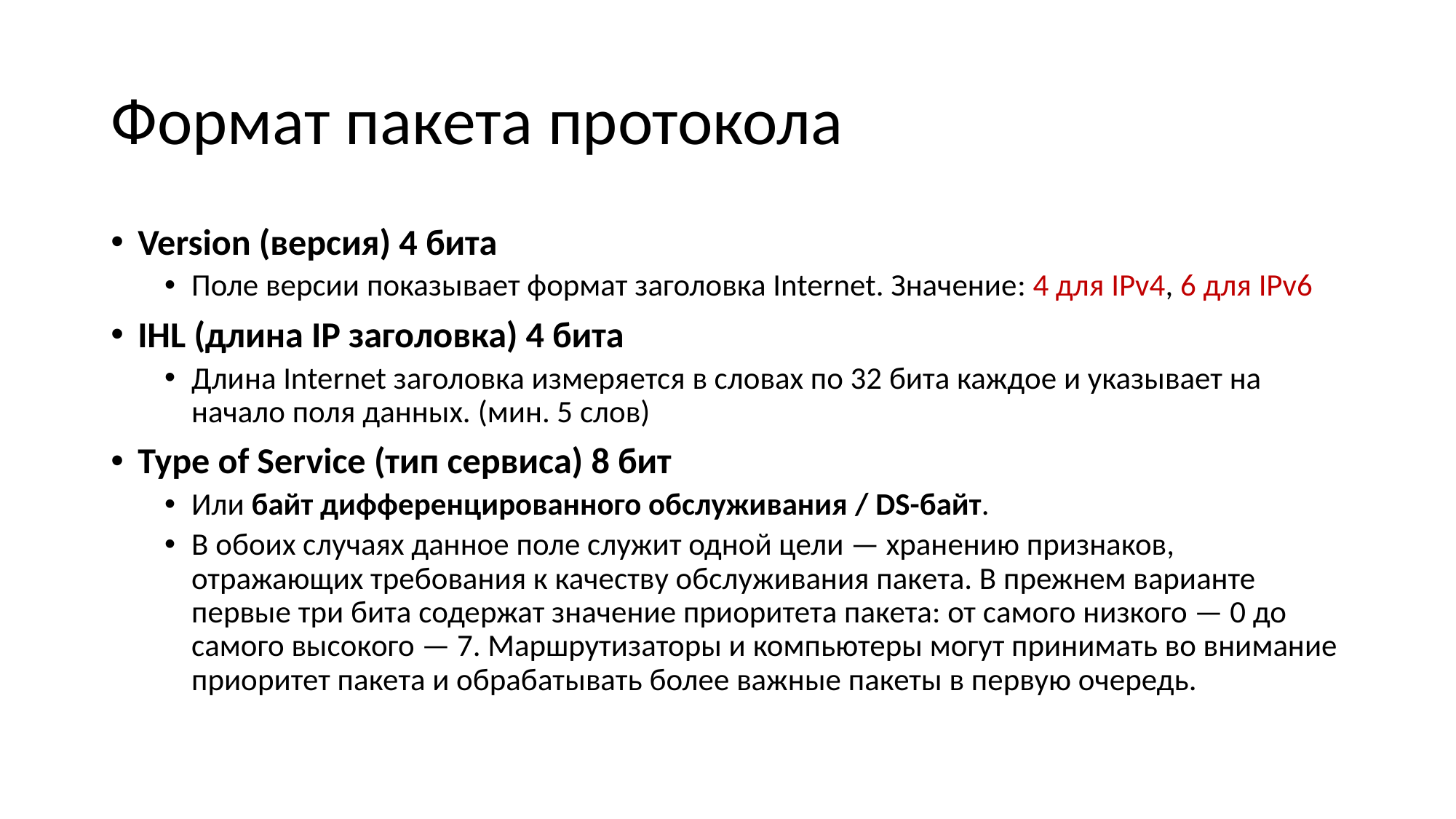

# Формат пакета протокола
Version (версия) 4 бита
Поле версии показывает формат заголовка Internet. Значение: 4 для IPv4, 6 для IPv6
IHL (длина IP заголовка) 4 бита
Длина Internet заголовка измеряется в словах по 32 бита каждое и указывает на начало поля данных. (мин. 5 слов)
Type of Service (тип сервиса) 8 бит
Или байт дифференцированного обслуживания / DS-байт.
В обоих случаях данное поле служит одной цели — хранению признаков, отражающих требования к качеству обслуживания пакета. В прежнем варианте первые три бита содержат значение приоритета пакета: от самого низкого — 0 до самого высокого — 7. Маршрутизаторы и компьютеры могут принимать во внимание приоритет пакета и обрабатывать более важные пакеты в первую очередь.